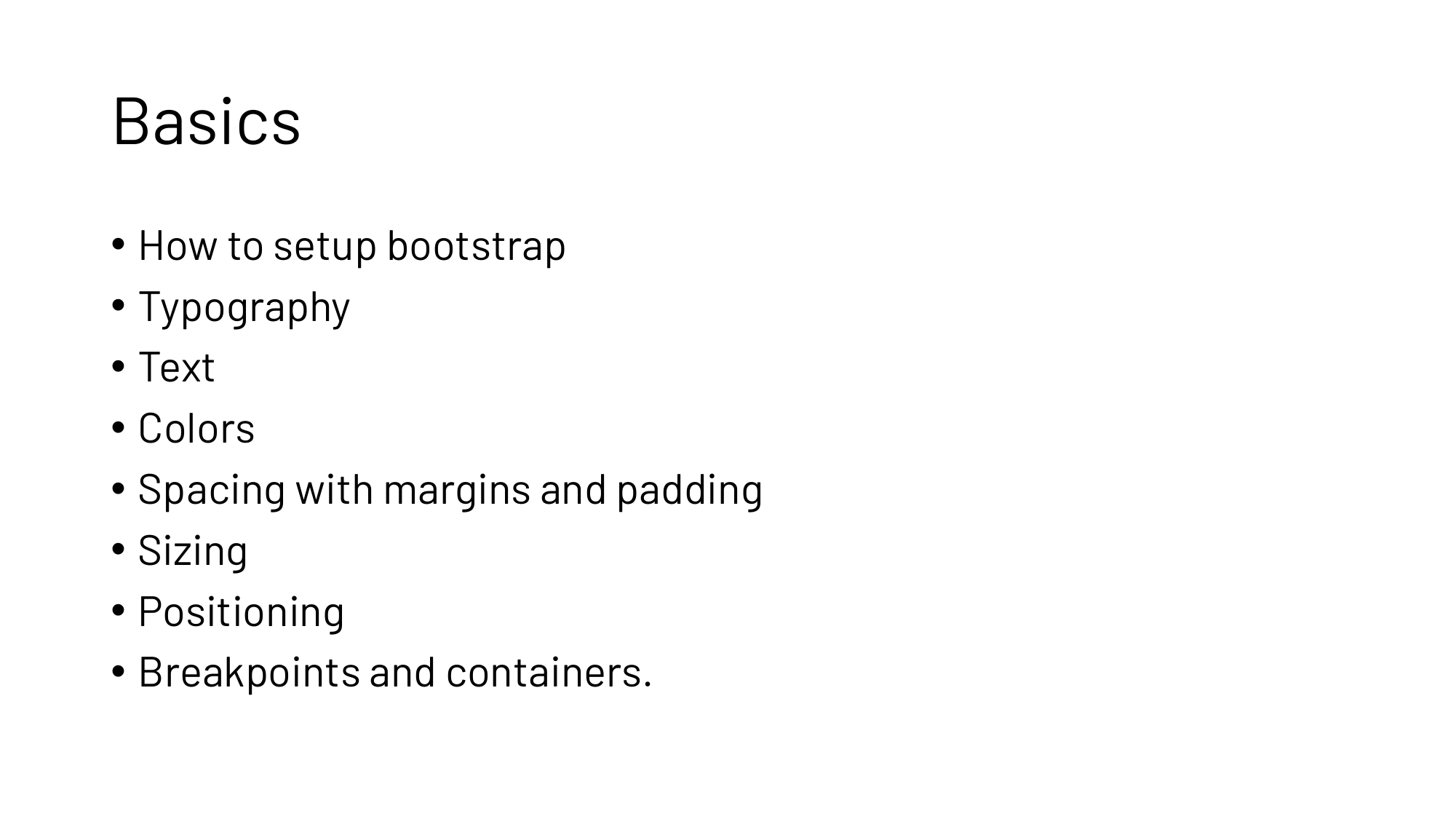

# Basics
How to setup bootstrap
Typography
Text
Colors
Spacing with margins and padding
Sizing
Positioning
Breakpoints and containers.